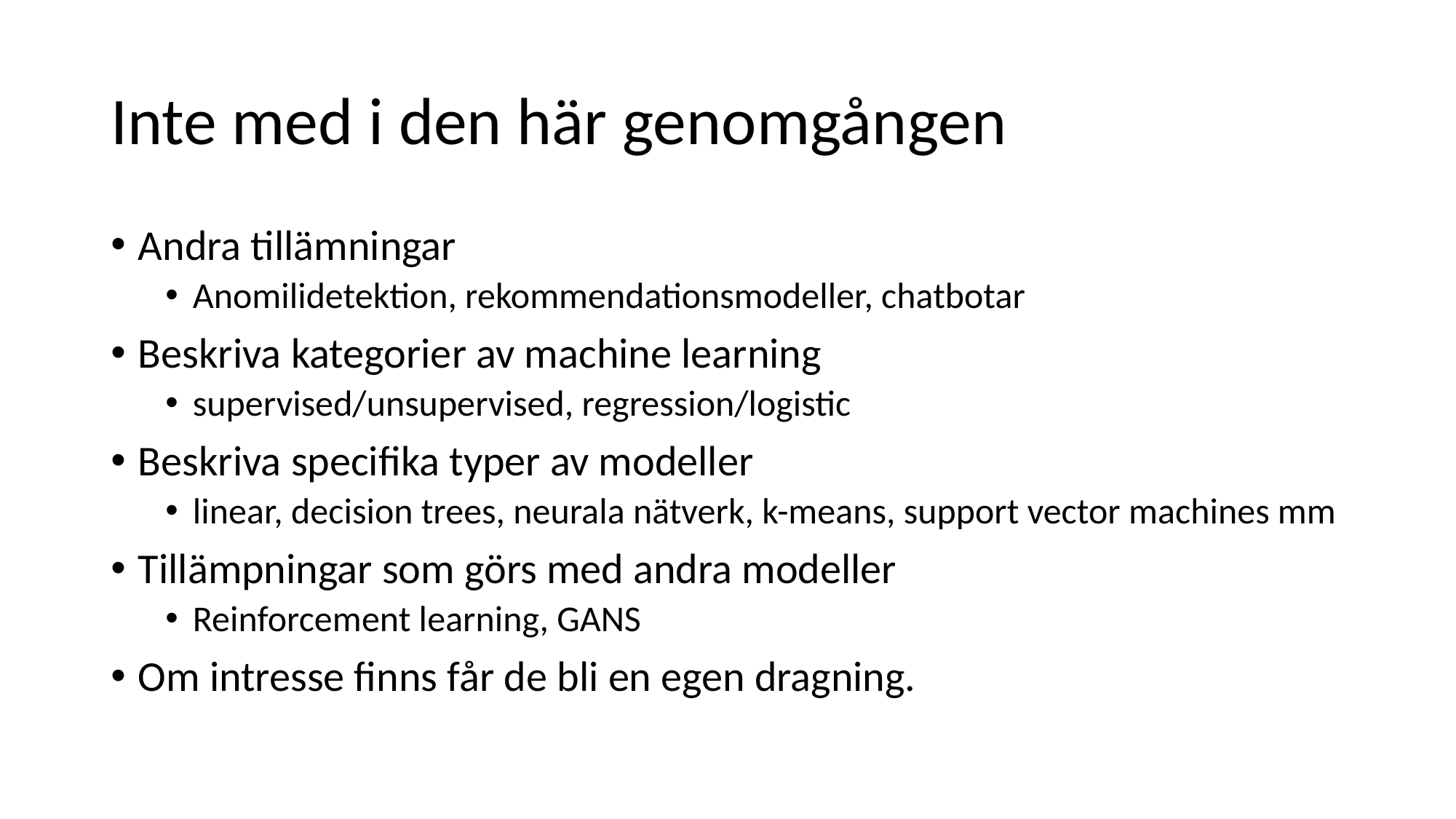

# Inte med i den här genomgången
Andra tillämningar
Anomilidetektion, rekommendationsmodeller, chatbotar
Beskriva kategorier av machine learning
supervised/unsupervised, regression/logistic
Beskriva specifika typer av modeller
linear, decision trees, neurala nätverk, k-means, support vector machines mm
Tillämpningar som görs med andra modeller
Reinforcement learning, GANS
Om intresse finns får de bli en egen dragning.